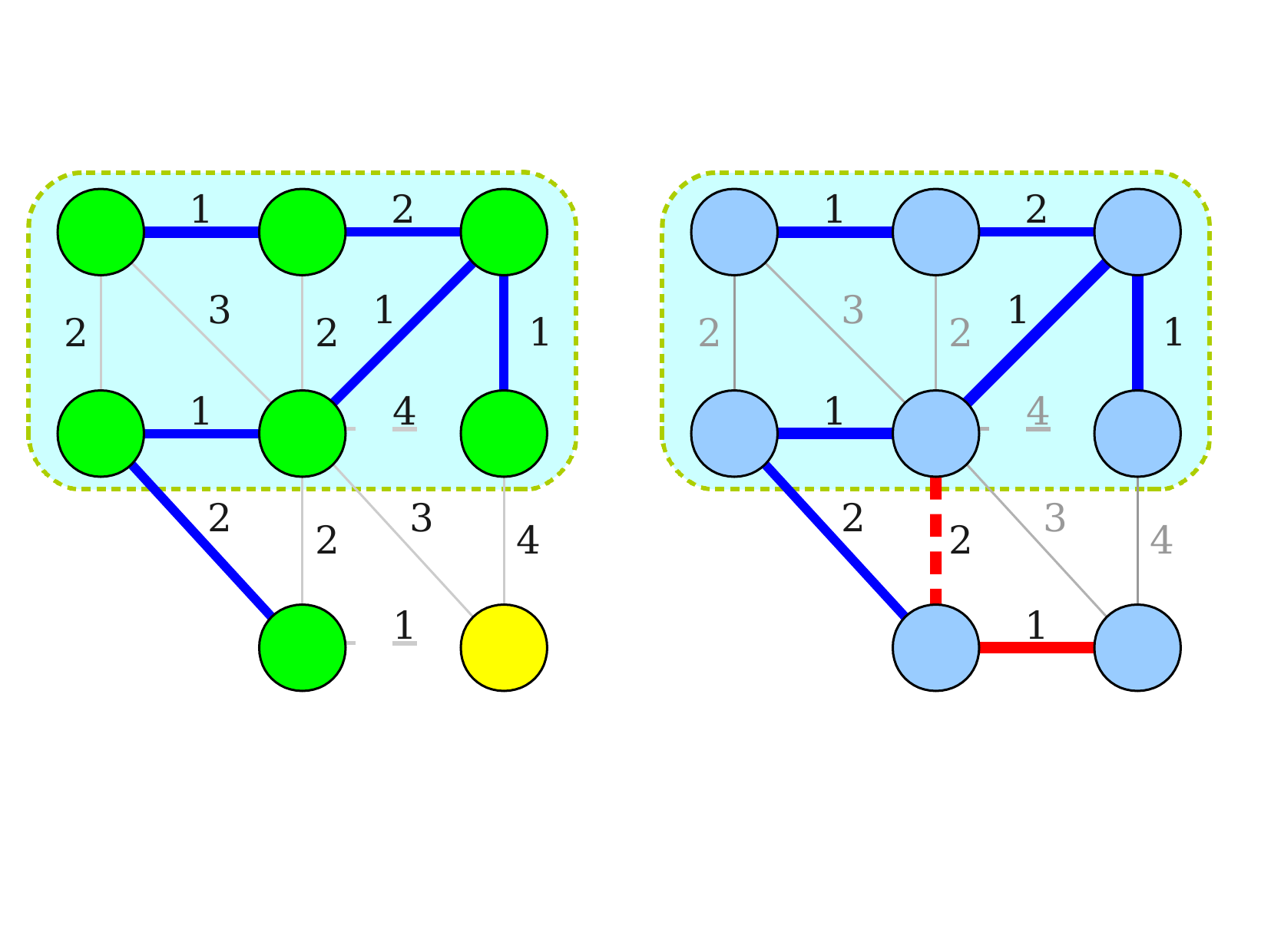

1
2
1
2

3
1
3
1

1
1
2
2

2
2

1
 	4
1
 	4

2
3
2
3
2
4

2
4

 	1
1